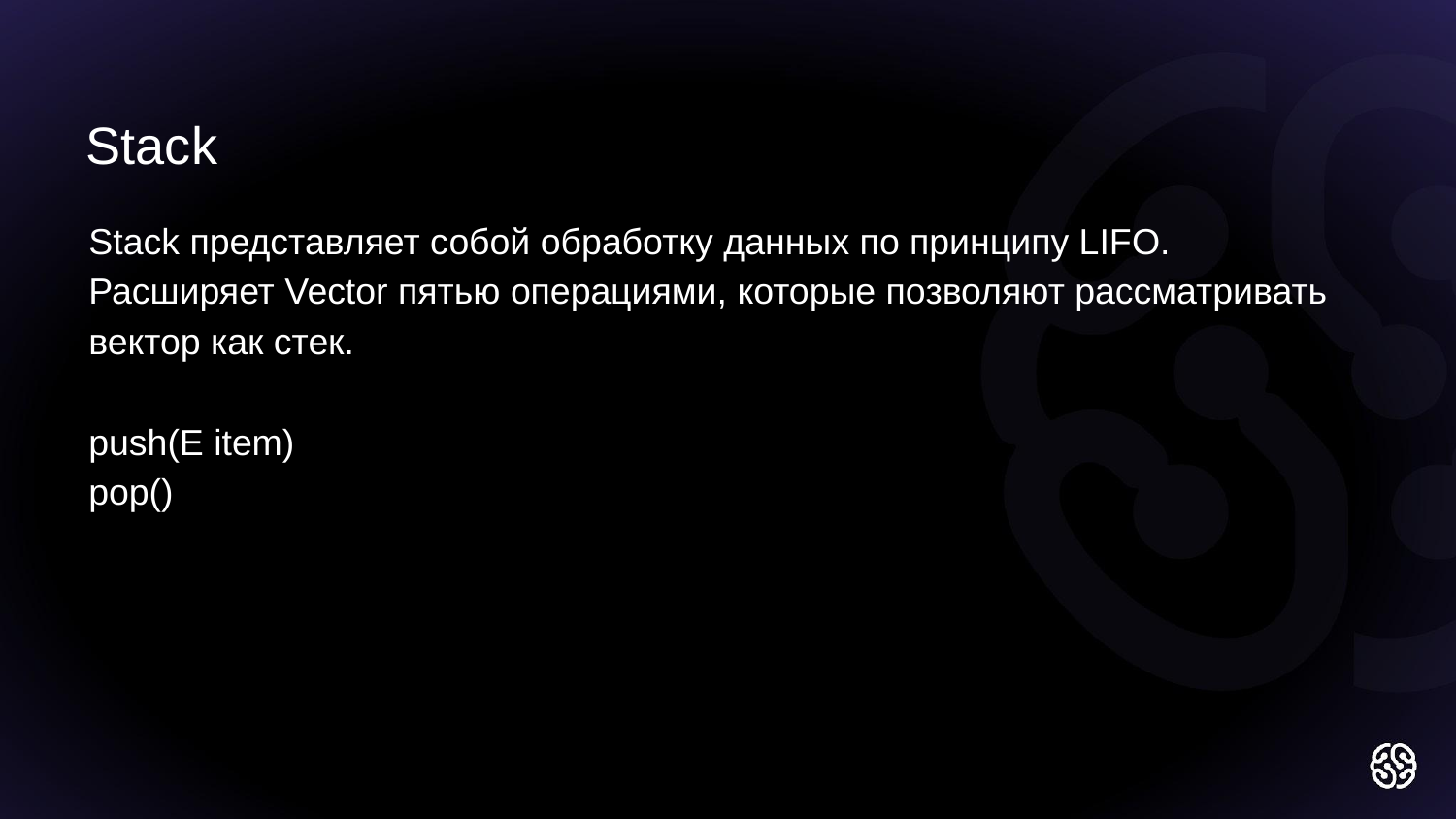

Stack
Stack представляет собой обработку данных по принципу LIFO.
Расширяет Vector пятью операциями, которые позволяют рассматривать вектор как стек.

push(E item)
pop()